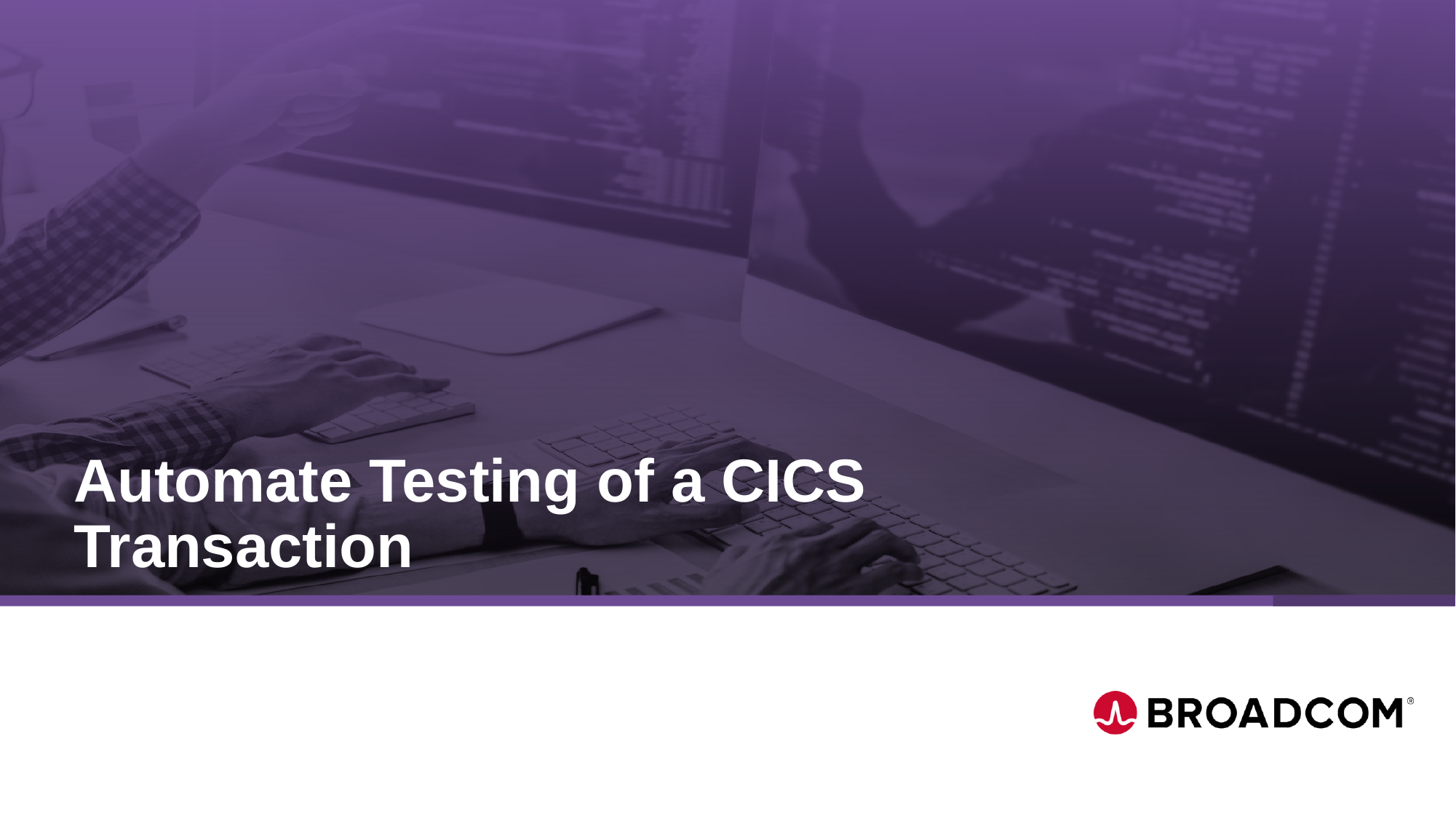

# Automate Testing of a CICS Transaction